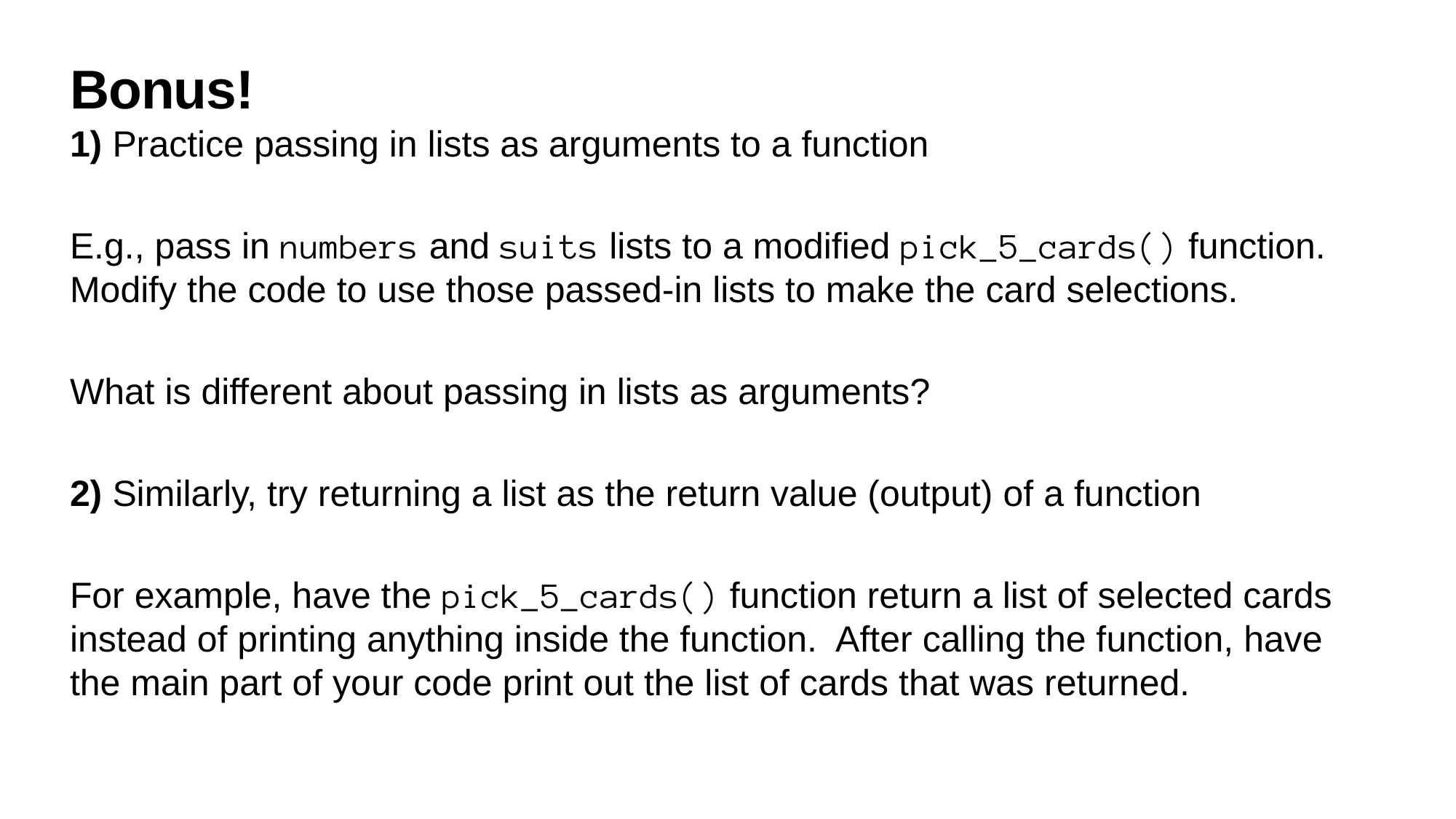

# Bonus!
1) Practice passing in lists as arguments to a function

E.g., pass in numbers and suits lists to a modified pick_5_cards() function.  Modify the code to use those passed-in lists to make the card selections.

What is different about passing in lists as arguments?

2) Similarly, try returning a list as the return value (output) of a function

For example, have the pick_5_cards() function return a list of selected cards instead of printing anything inside the function.  After calling the function, have the main part of your code print out the list of cards that was returned.